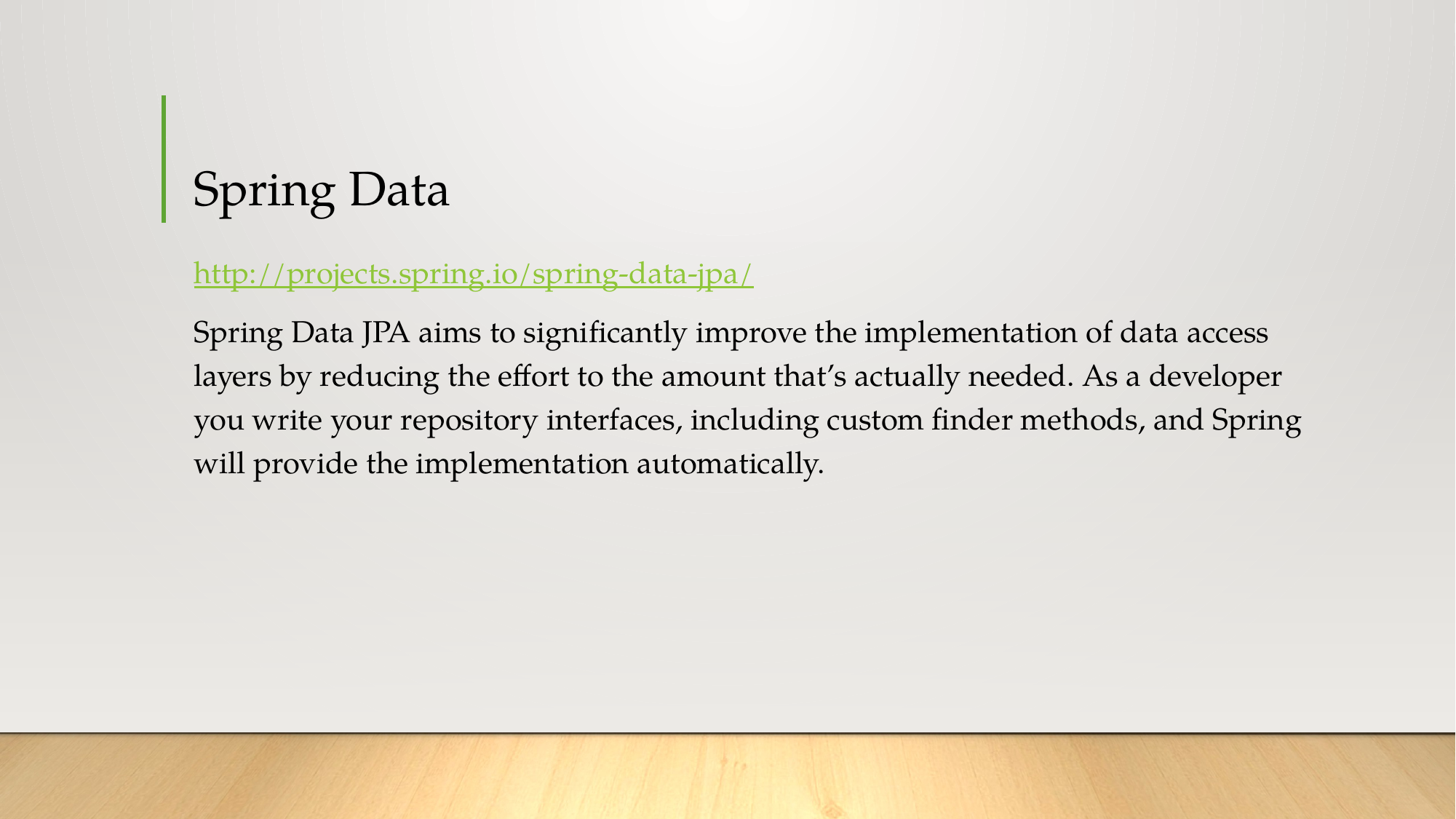

# Spring Data
http://projects.spring.io/spring-data-jpa/
Spring Data JPA aims to significantly improve the implementation of data access layers by reducing the effort to the amount that’s actually needed. As a developer you write your repository interfaces, including custom finder methods, and Spring will provide the implementation automatically.